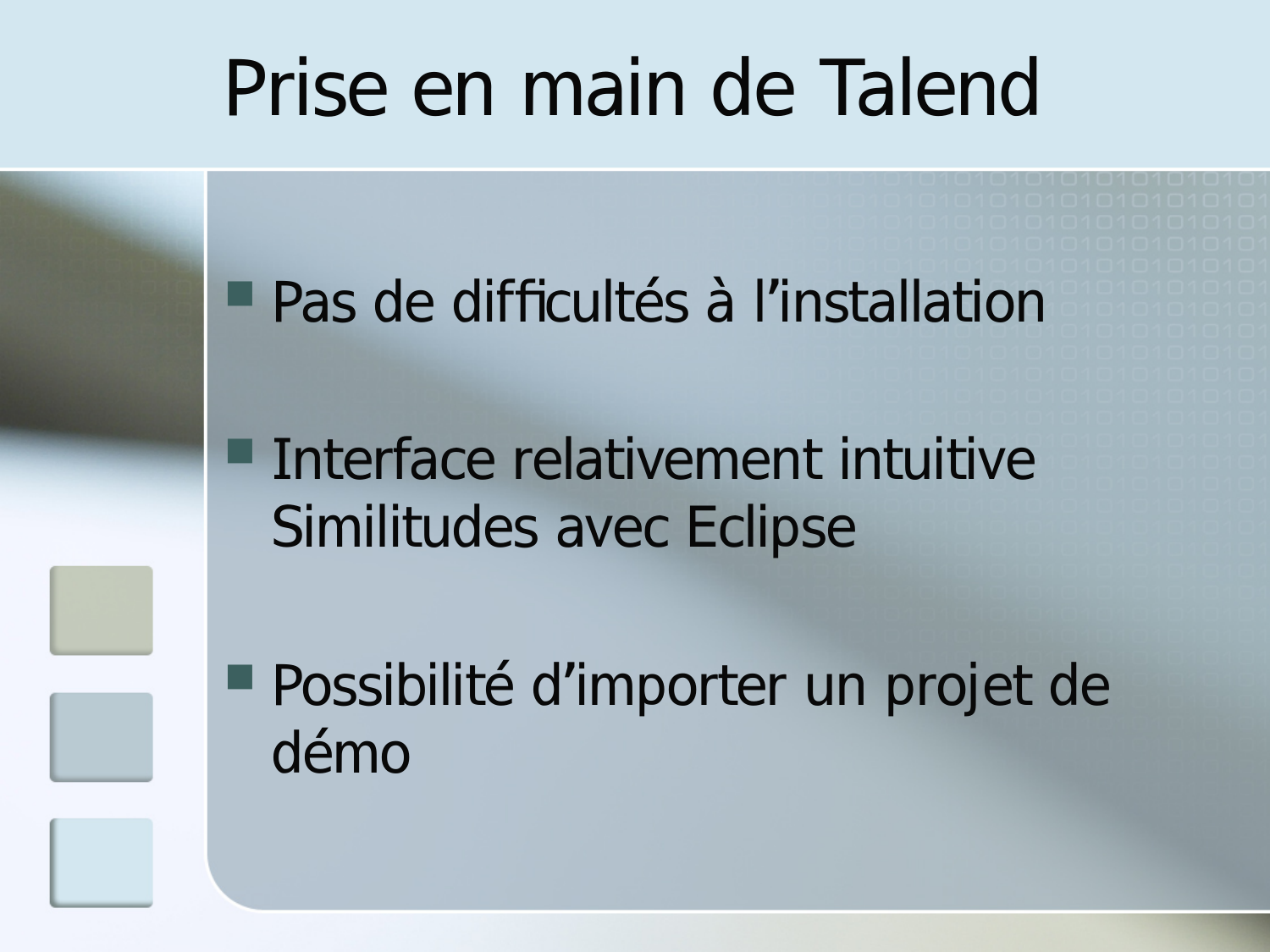

# Prise en main de Talend

Pas de difficultés à l’installation

Interface relativement intuitive
Similitudes avec Eclipse

Possibilité d’importer un projet de démo